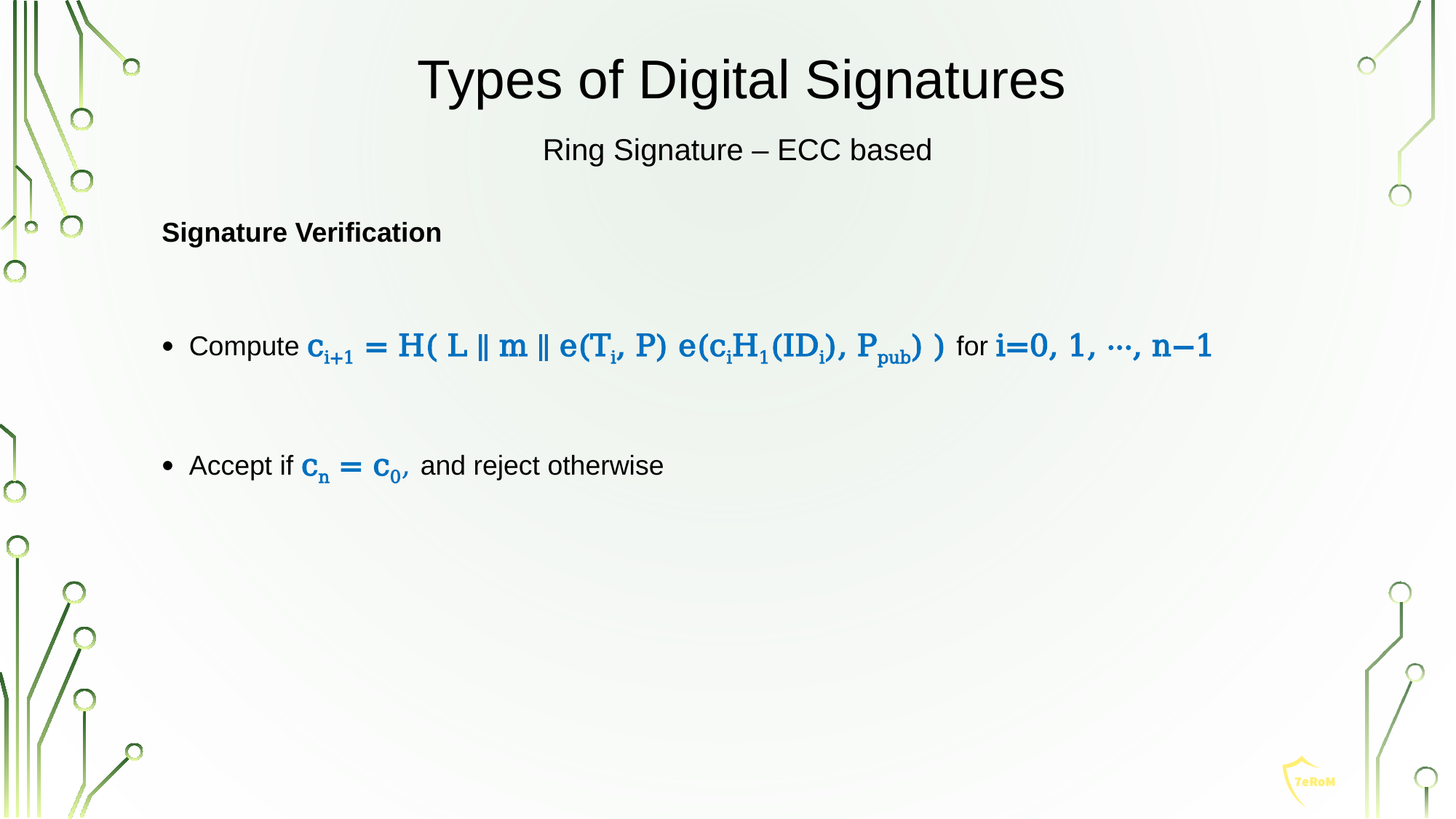

Types of Digital Signatures
Ring Signature – ECC based
Signature Verification

Compute ci+1 = H( L ‖ m ‖ e(Ti, P) e(ciH1(IDi), Ppub) ) for i=0, 1, ···, n−1

Accept if cn = c0, and reject otherwise